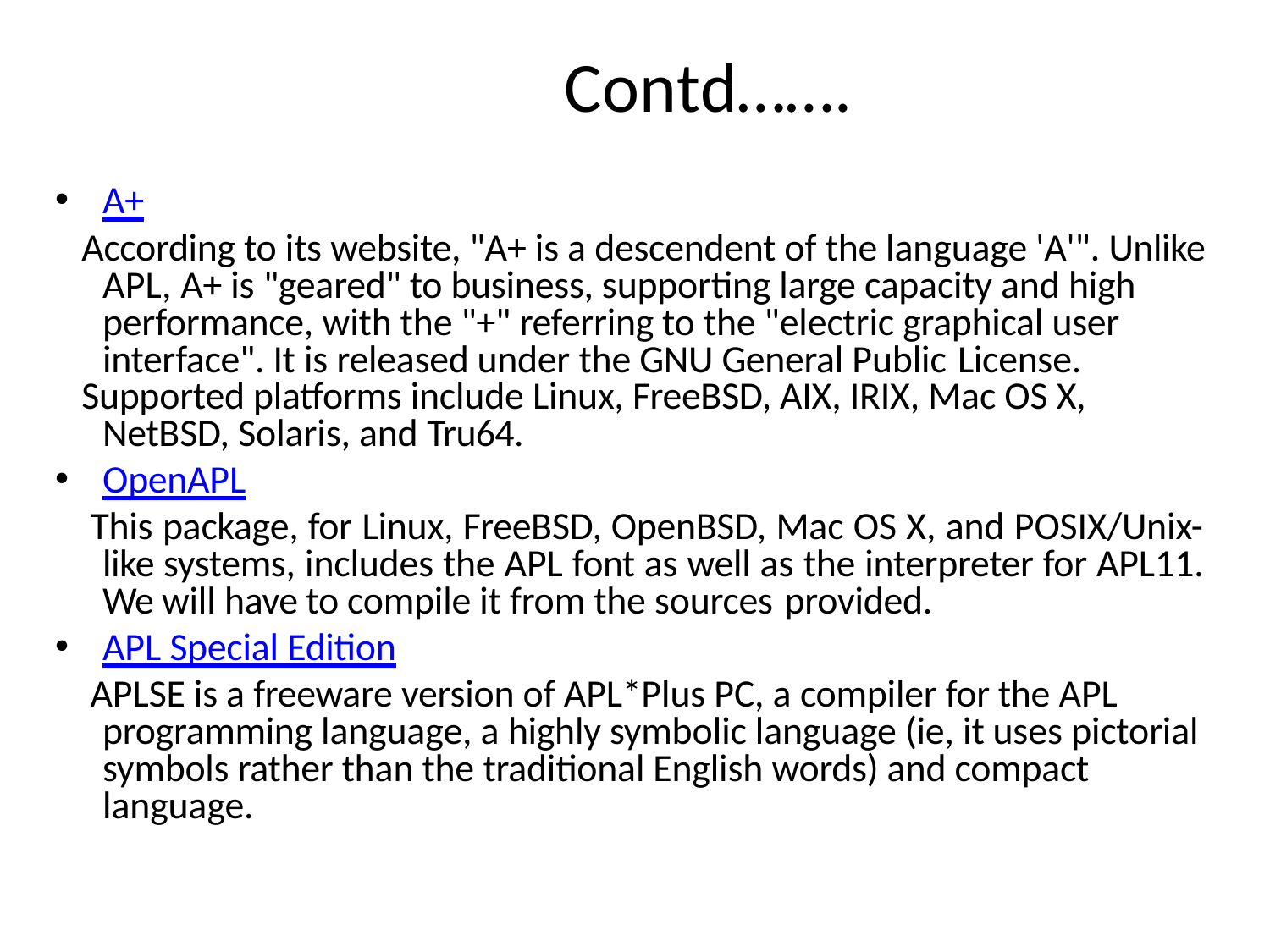

# Contd…….
A+
According to its website, "A+ is a descendent of the language 'A'". Unlike  APL, A+ is "geared" to business, supporting large capacity and high  performance, with the "+" referring to the "electric graphical user  interface". It is released under the GNU General Public License.
Supported platforms include Linux, FreeBSD, AIX, IRIX, Mac OS X,  NetBSD, Solaris, and Tru64.
OpenAPL
This package, for Linux, FreeBSD, OpenBSD, Mac OS X, and POSIX/Unix-  like systems, includes the APL font as well as the interpreter for APL11.  We will have to compile it from the sources provided.
APL Special Edition
APLSE is a freeware version of APL*Plus PC, a compiler for the APL  programming language, a highly symbolic language (ie, it uses pictorial  symbols rather than the traditional English words) and compact  language.